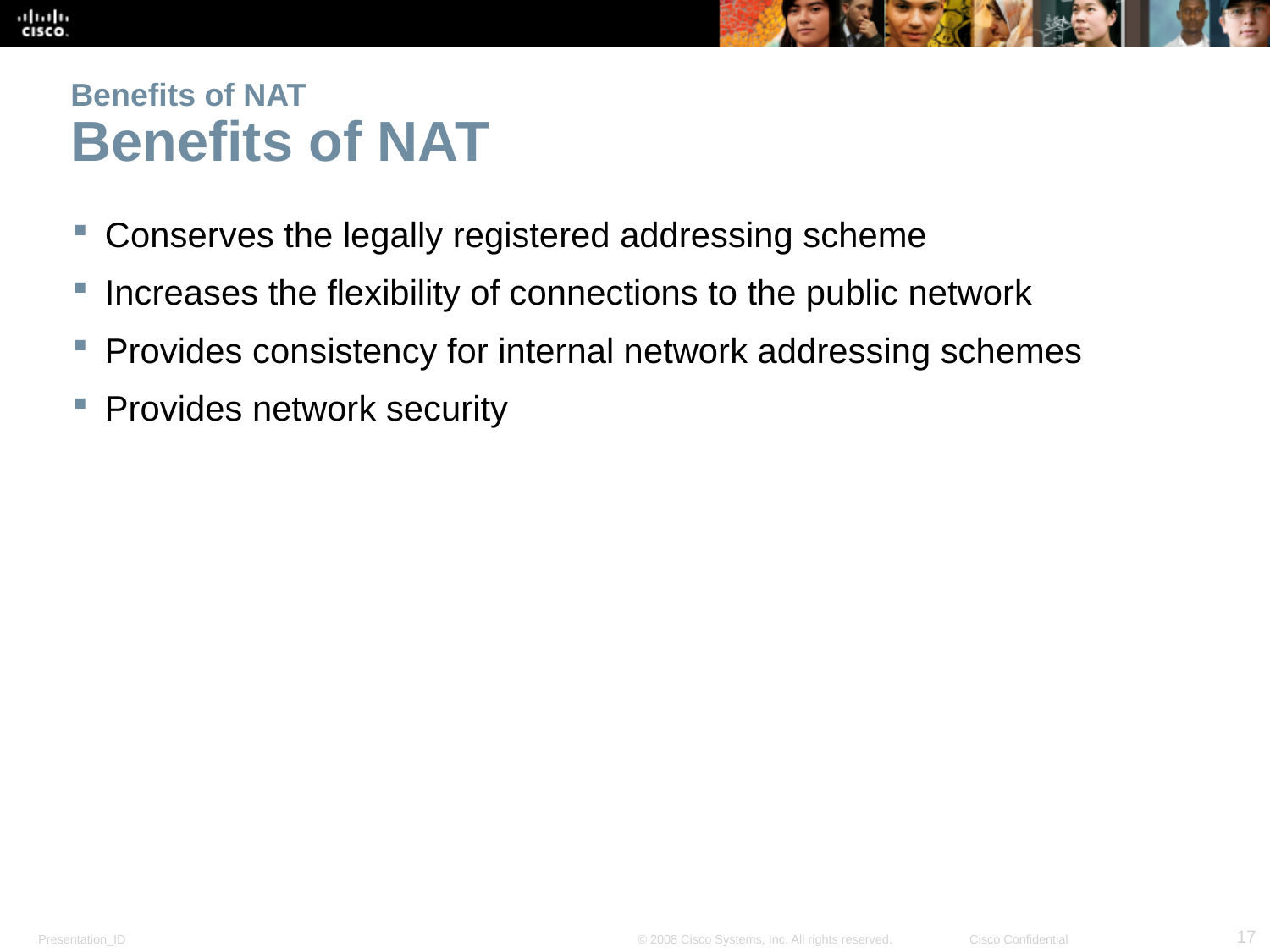

# Benefits of NAT Benefits of NAT
Conserves the legally registered addressing scheme
Increases the flexibility of connections to the public network
Provides consistency for internal network addressing schemes
Provides network security